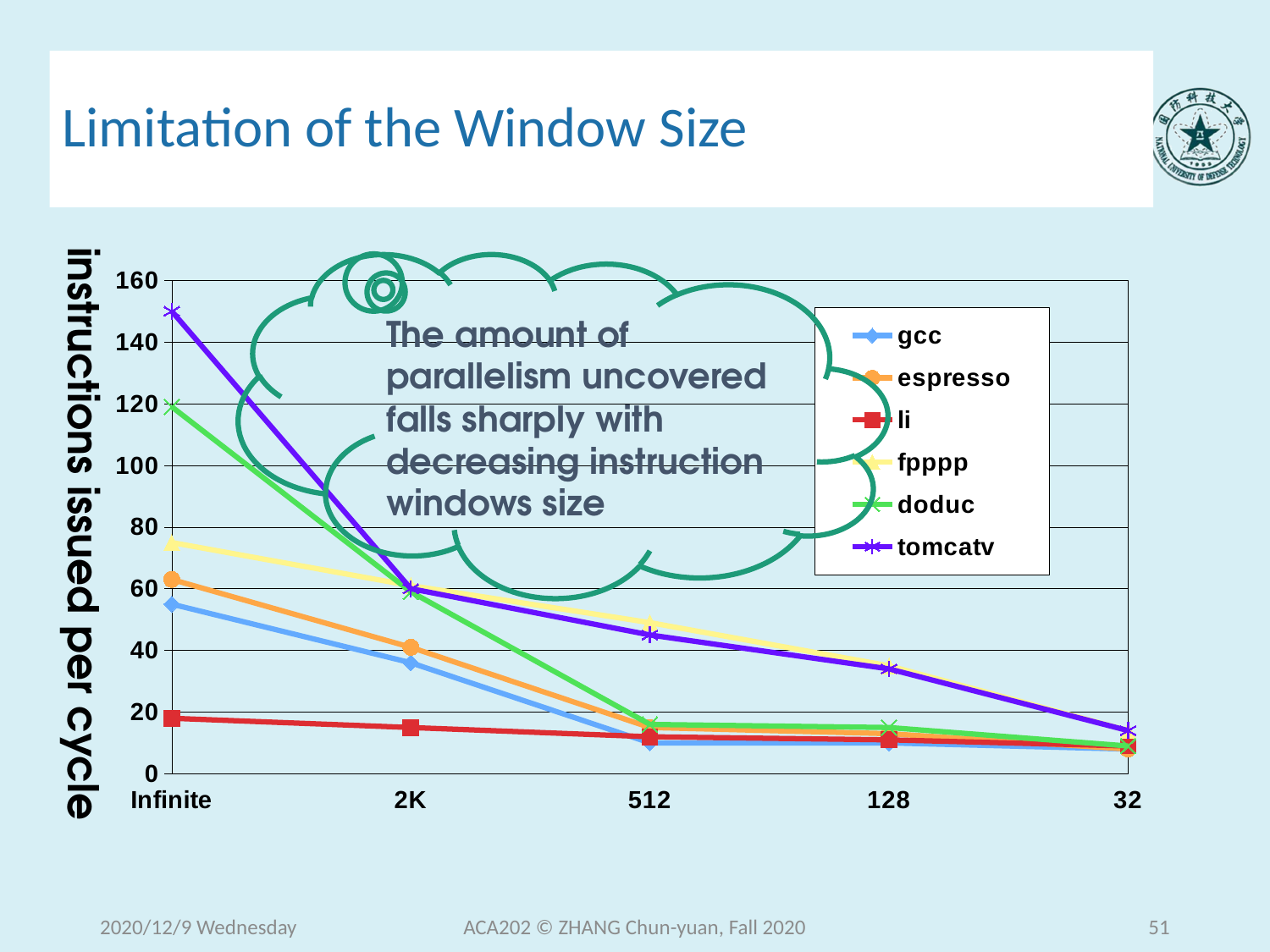

# Limitation of the Window Size
instructions issued per cycle

### Chart

| Category | gcc | espresso | li | fpppp | doduc | tomcatv |
|---|---|---|---|---|---|---|
| Infinite | 55.0 | 63.0 | 18.0 | 75.0 | 119.0 | 150.0 |
| 2K | 36.0 | 41.0 | 15.0 | 61.0 | 59.0 | 60.0 |
| 512 | 10.0 | 15.0 | 12.0 | 49.0 | 16.0 | 45.0 |
| 128 | 10.0 | 13.0 | 11.0 | 35.0 | 15.0 | 34.0 |
| 32 | 8.0 | 8.0 | 9.0 | 14.0 | 9.0 | 14.0 |
The amount of parallelism uncovered falls sharply with decreasing instruction windows size
2020/12/9 Wednesday
ACA202 © ZHANG Chun-yuan, Fall 2020
51